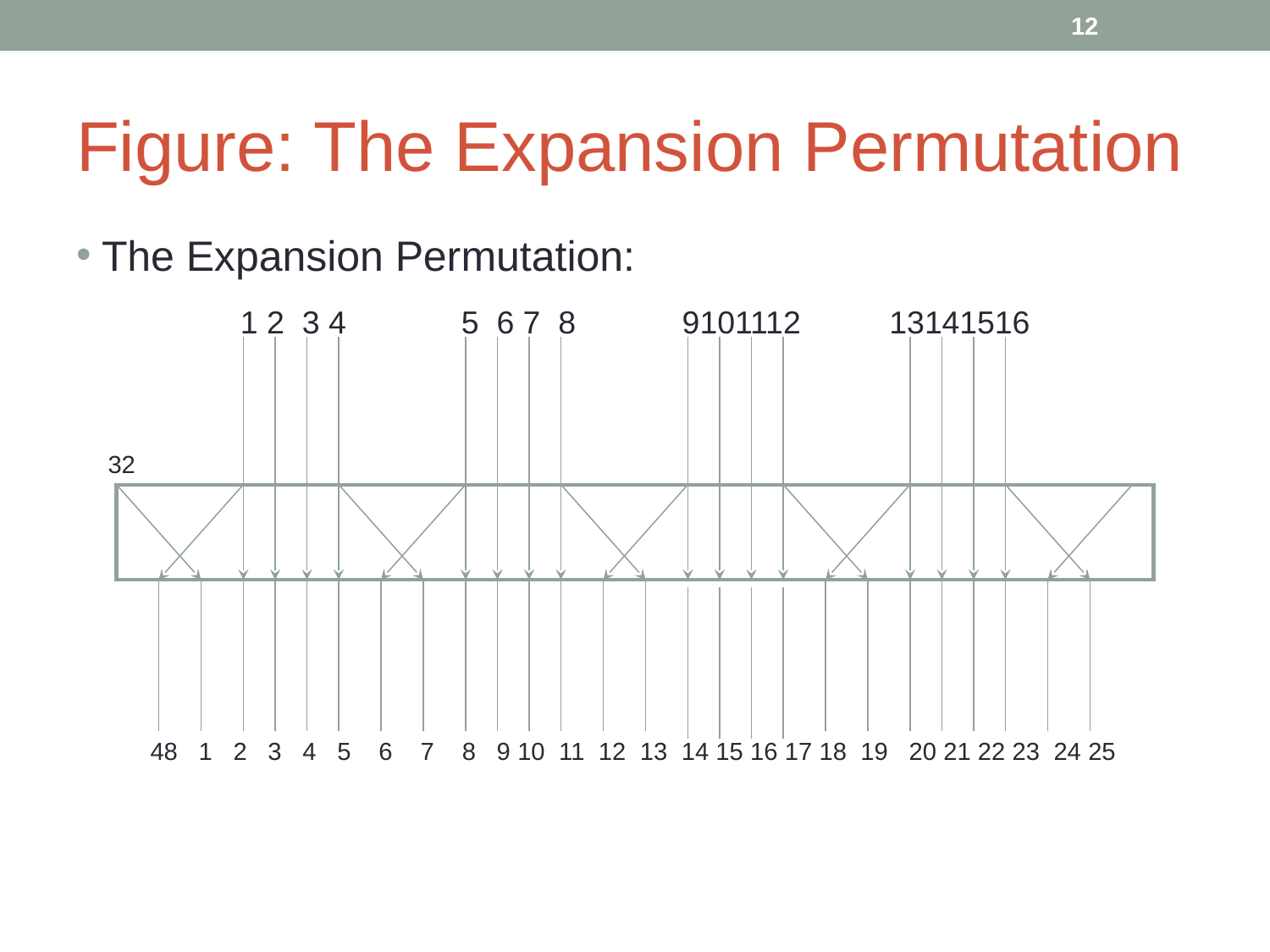

12
# Figure: The Expansion Permutation
The Expansion Permutation:
   1 2  3 4             5  6 7  8            9101112          13141516
32

48   1   2   3   4   5    6    7    8   9 10  11  12  13  14 15 16 17 18  19   20 21 22 23  24 25